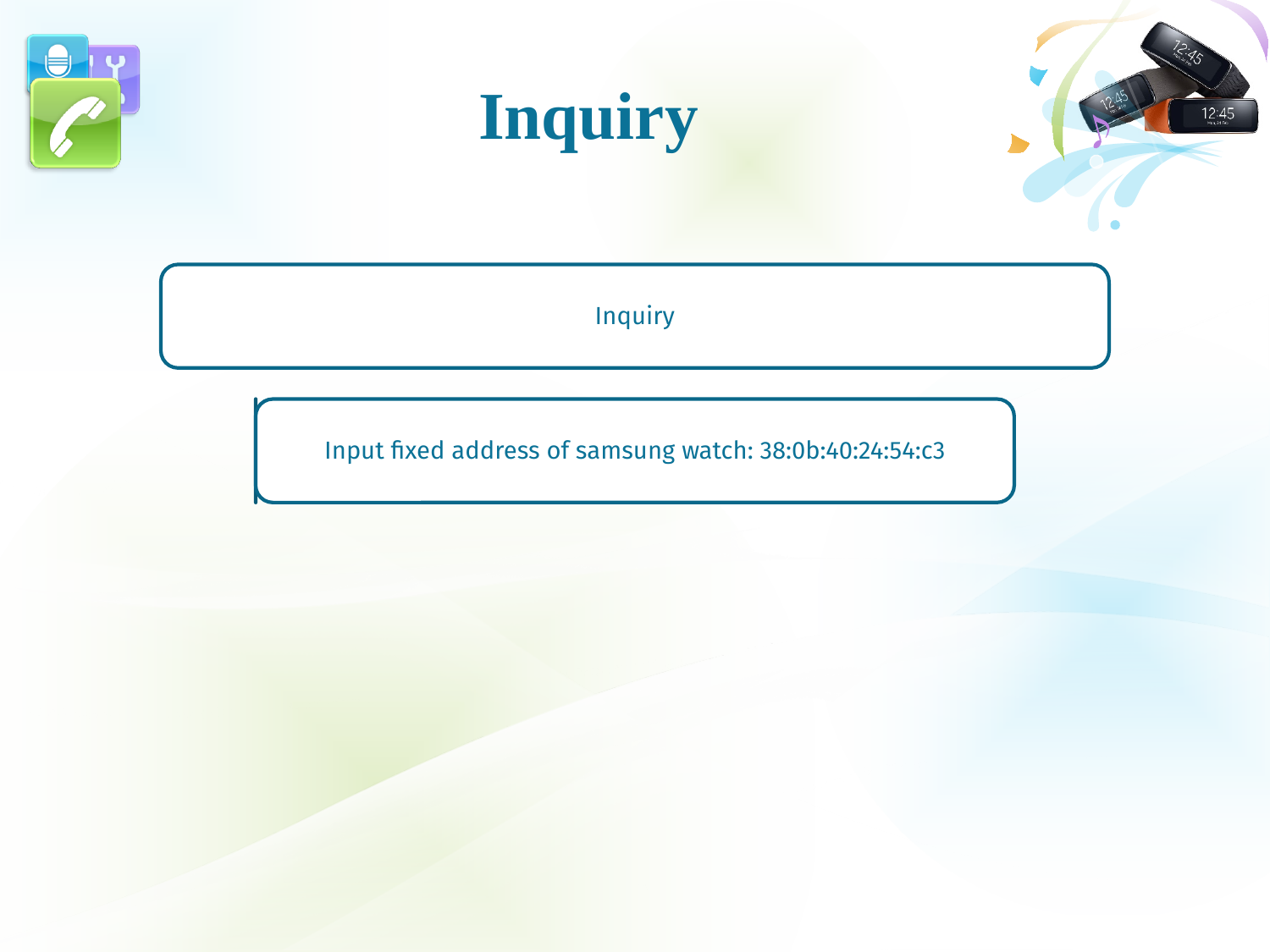

# Inquiry
Inquiry
Input fixed address of samsung watch: 38:0b:40:24:54:c3